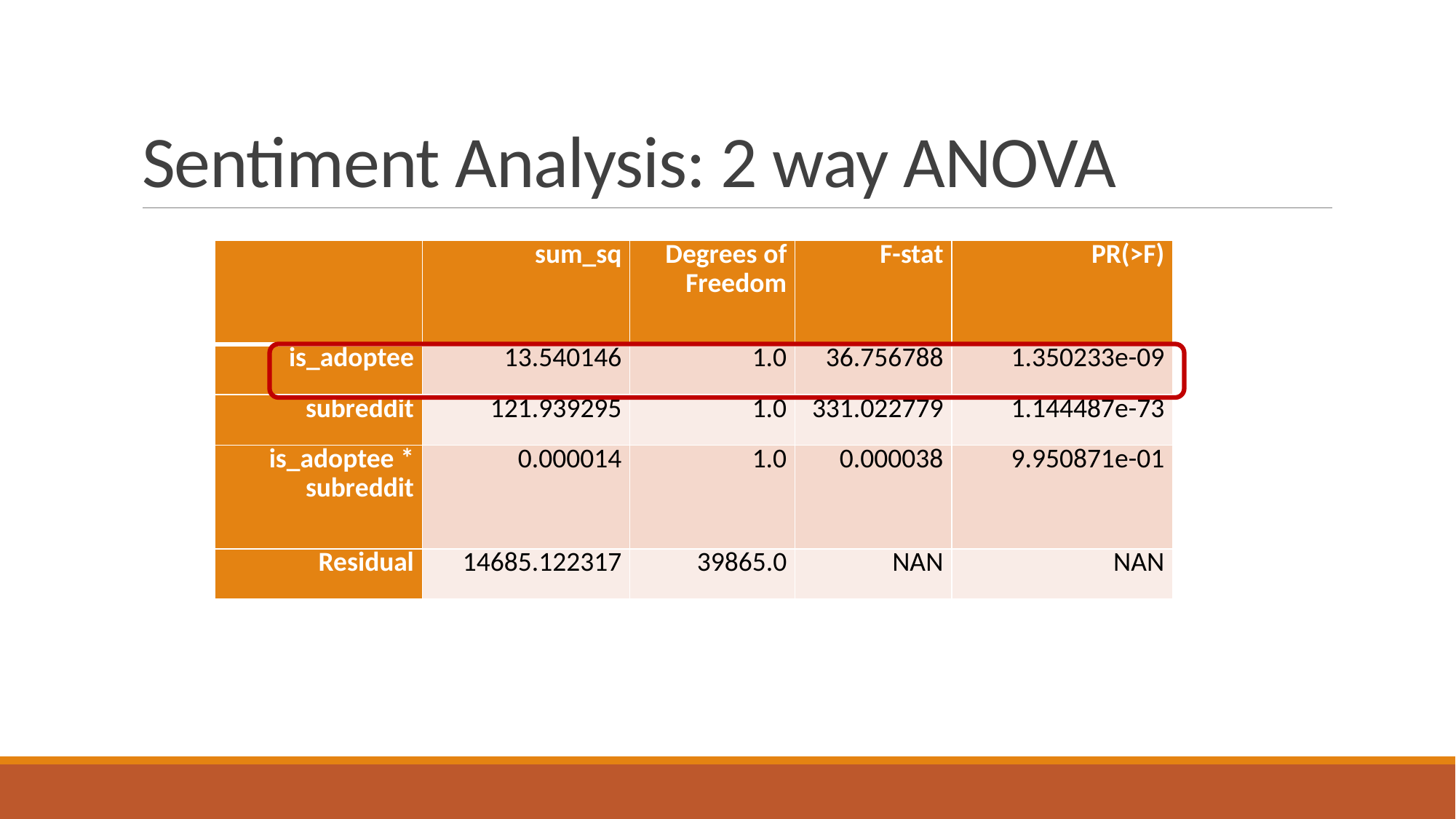

# Sentiment Analysis: 2 way ANOVA
|  | sum\_sq | Degrees of Freedom | F-stat | PR(>F) |
| --- | --- | --- | --- | --- |
| is\_adoptee | 13.540146 | 1.0 | 36.756788 | 1.350233e-09 |
| subreddit | 121.939295 | 1.0 | 331.022779 | 1.144487e-73 |
| is\_adoptee \* subreddit | 0.000014 | 1.0 | 0.000038 | 9.950871e-01 |
| Residual | 14685.122317 | 39865.0 | NAN | NAN |